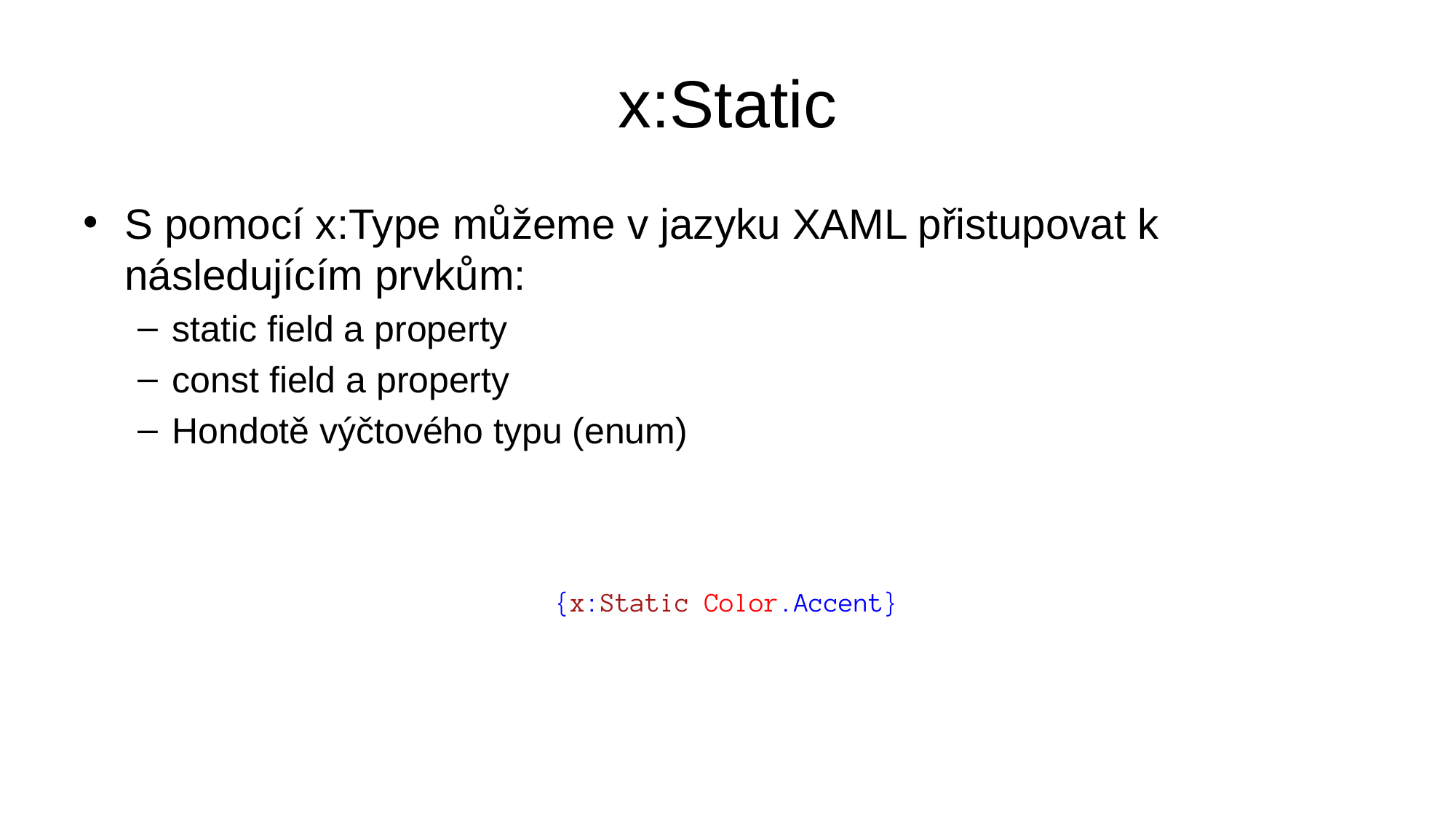

# x:Static
S pomocí x:Type můžeme v jazyku XAML přistupovat k následujícím prvkům:
static field a property
const field a property
Hondotě výčtového typu (enum)

{x:Static Color.Accent}